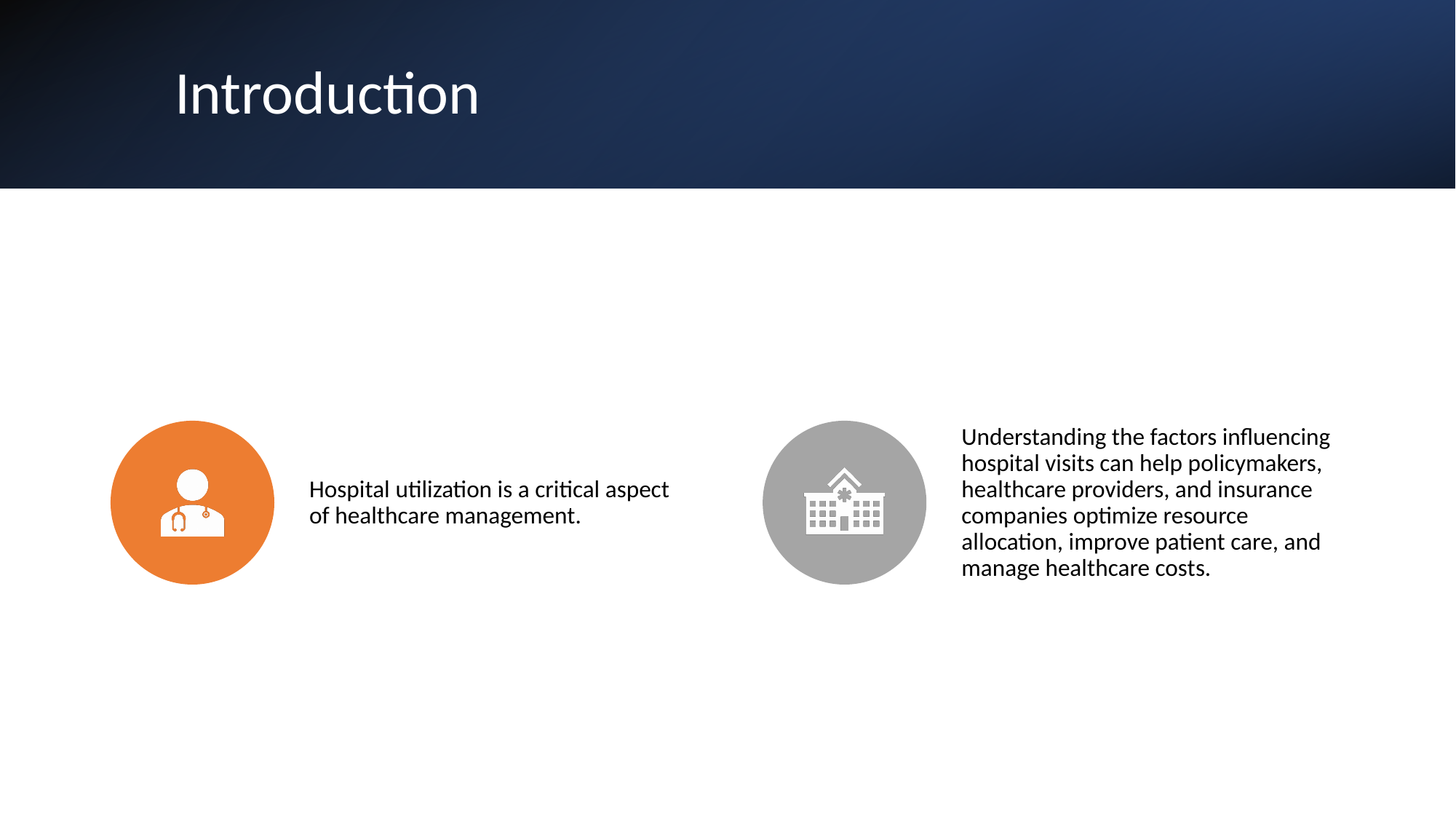

# Introduction
Hospital utilization is a critical aspect of healthcare management.
Understanding the factors influencing hospital visits can help policymakers, healthcare providers, and insurance companies optimize resource allocation, improve patient care, and manage healthcare costs.